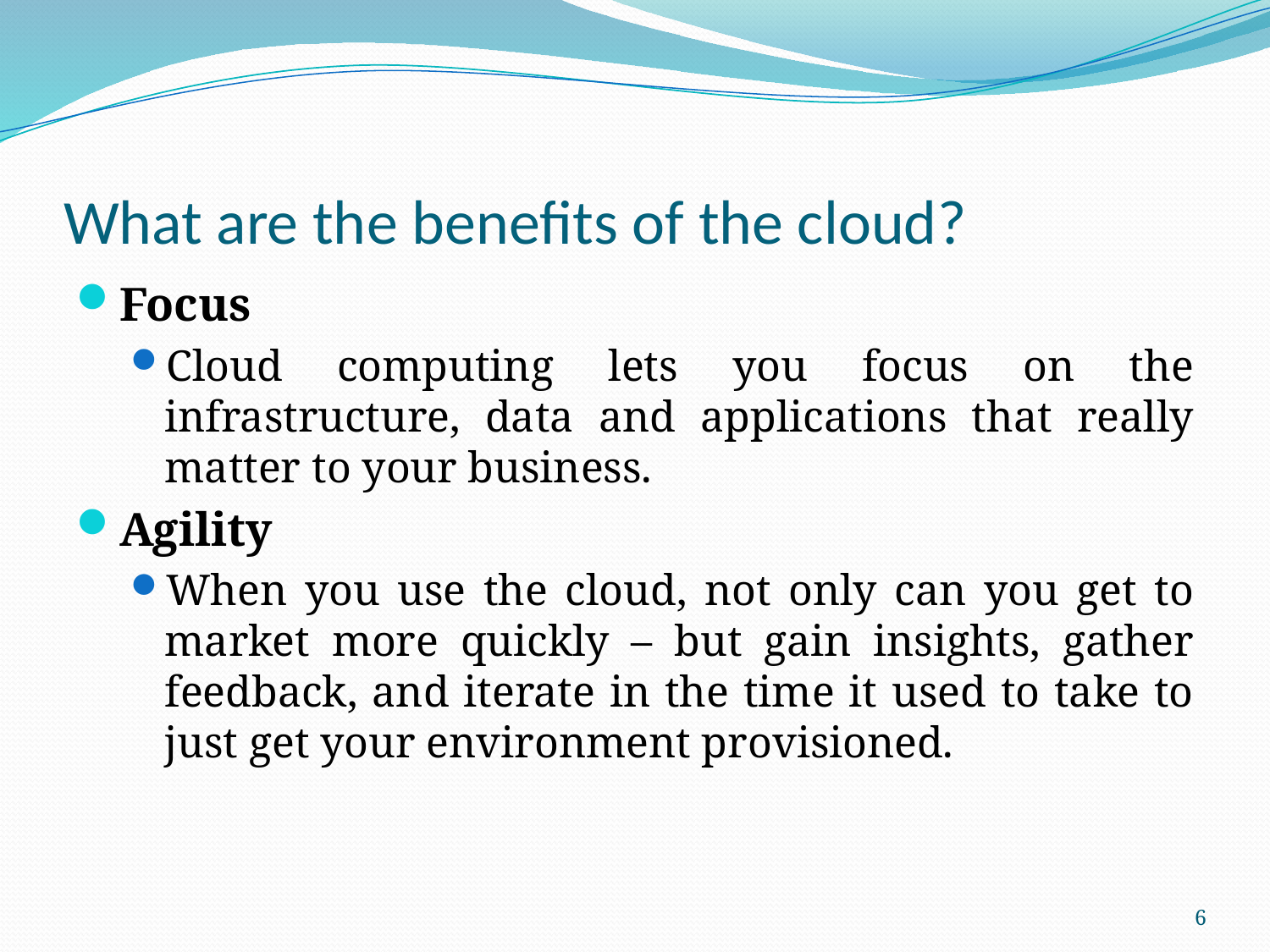

# What are the benefits of the cloud?
Focus
Cloud computing lets you focus on the infrastructure, data and applications that really matter to your business.
Agility
When you use the cloud, not only can you get to market more quickly – but gain insights, gather feedback, and iterate in the time it used to take to just get your environment provisioned.

6